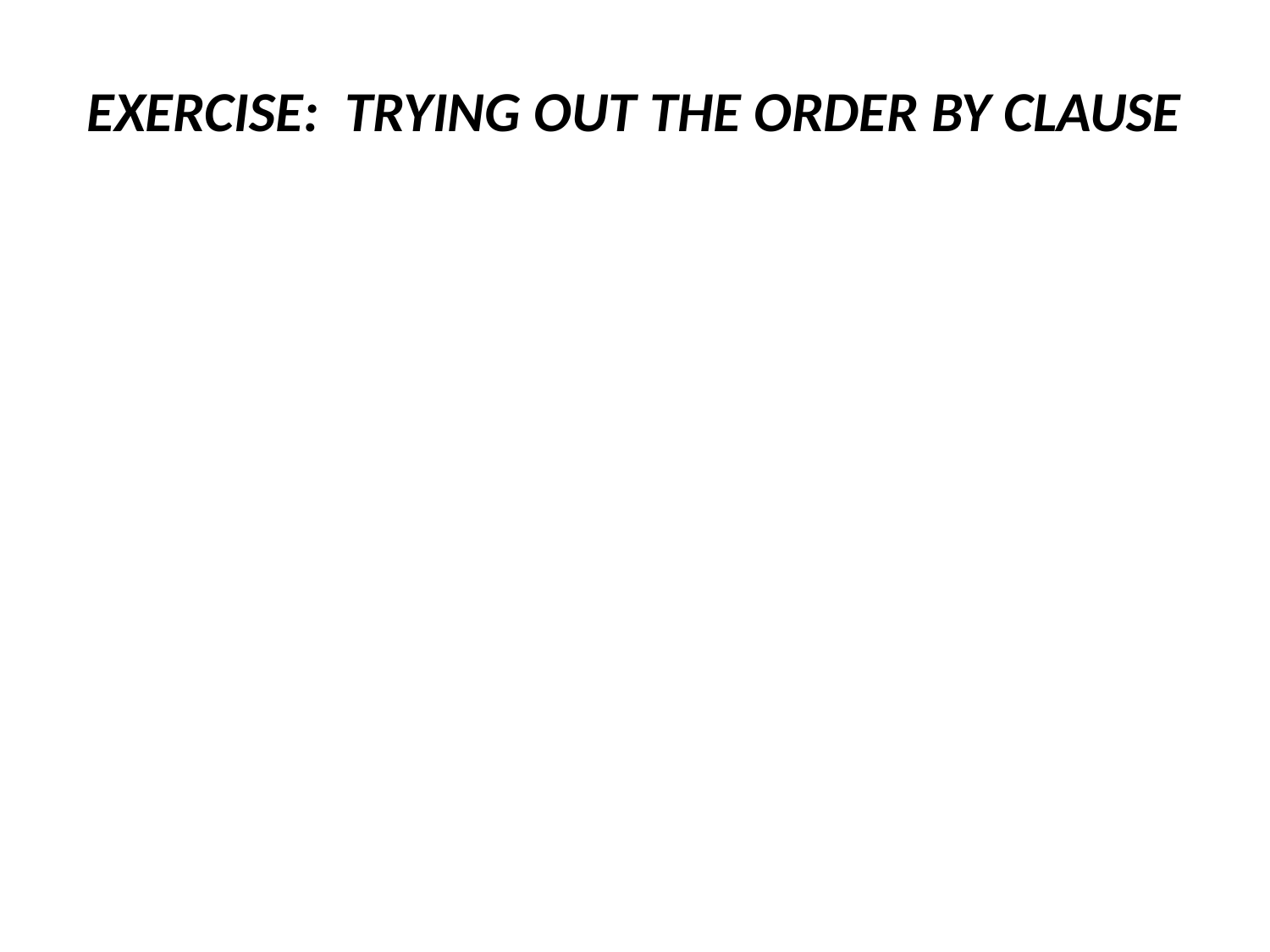

# Exercise:  Trying out the ORDER BY clause